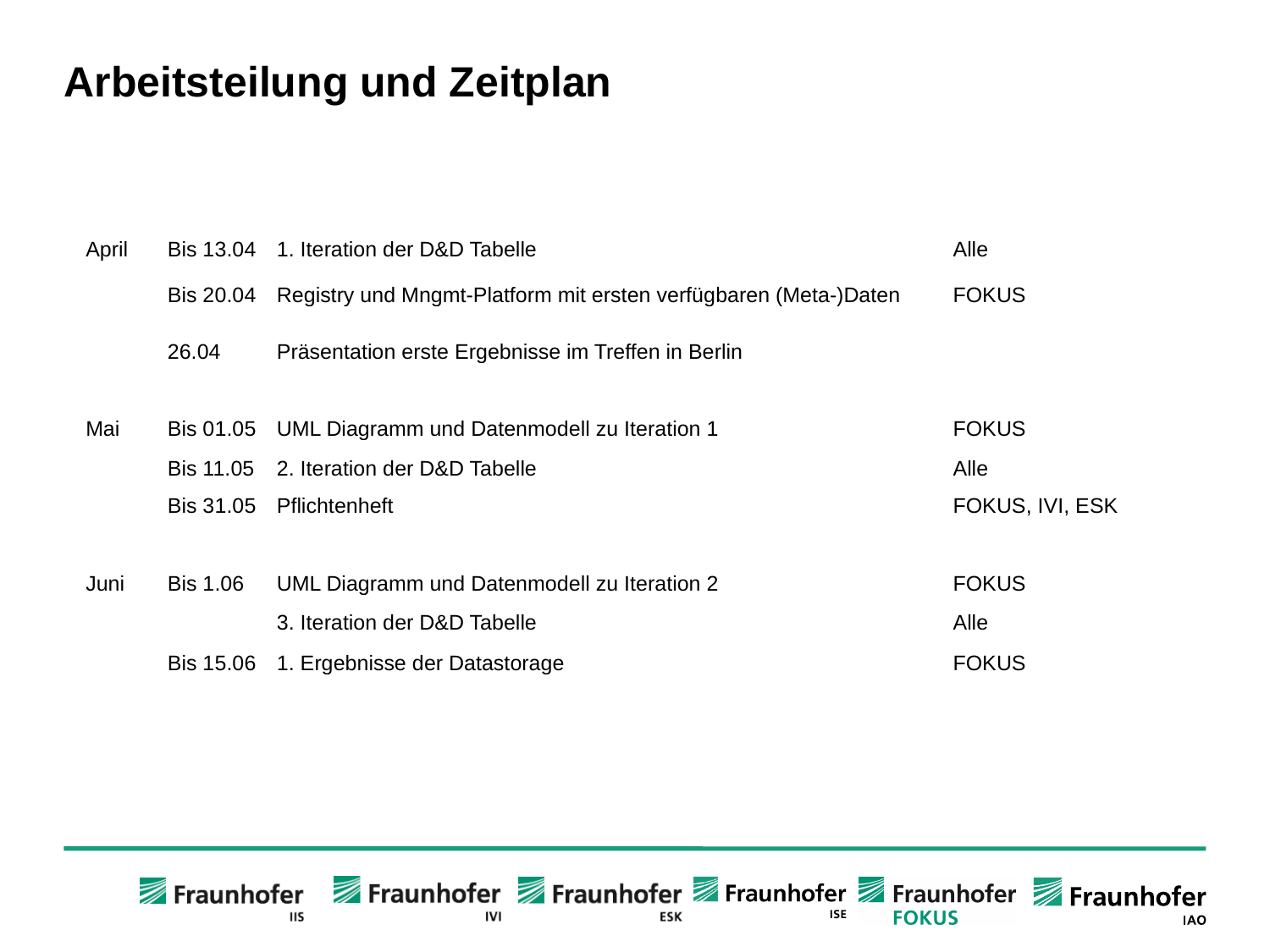

# Arbeitsteilung und Zeitplan
| April | Bis 13.04 | 1. Iteration der D&D Tabelle | Alle |
| --- | --- | --- | --- |
|  | Bis 20.04 | Registry und Mngmt-Platform mit ersten verfügbaren (Meta-)Daten | FOKUS |
|  |  |  |  |
|  | 26.04 | Präsentation erste Ergebnisse im Treffen in Berlin |  |
| Mai | Bis 01.05 | UML Diagramm und Datenmodell zu Iteration 1 | FOKUS |
|  | Bis 11.05 | 2. Iteration der D&D Tabelle | Alle |
|  | Bis 31.05 | Pflichtenheft | FOKUS, IVI, ESK |
| Juni | Bis 1.06 | UML Diagramm und Datenmodell zu Iteration 2 | FOKUS |
|  |  | 3. Iteration der D&D Tabelle | Alle |
|  | Bis 15.06 | 1. Ergebnisse der Datastorage | FOKUS |